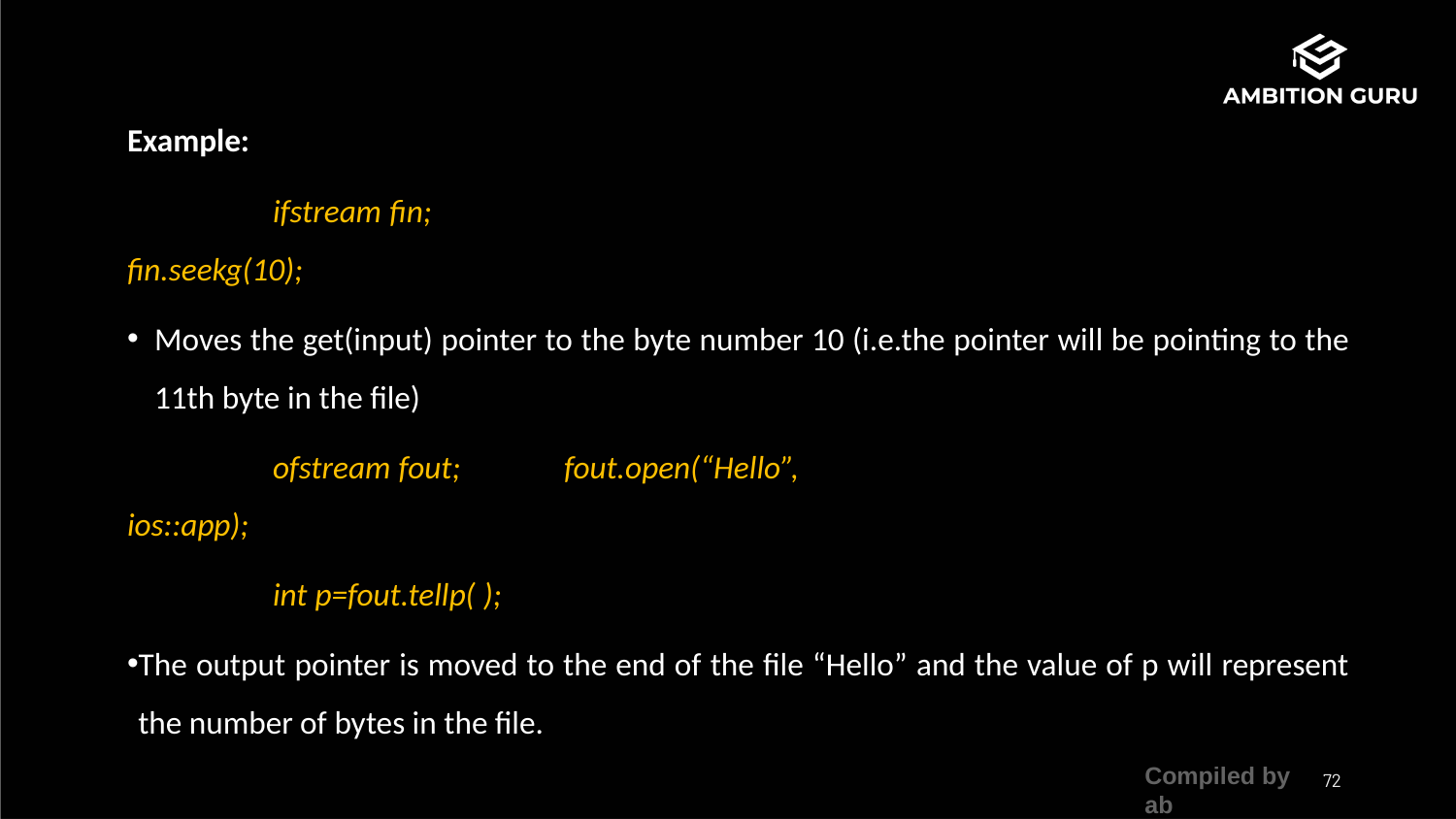

Example:
	ifstream fin; 	fin.seekg(10);
Moves the get(input) pointer to the byte number 10 (i.e.the pointer will be pointing to the 11th byte in the file)
	ofstream fout; 	fout.open(“Hello”, ios::app);
	int p=fout.tellp( );
The output pointer is moved to the end of the file “Hello” and the value of p will represent the number of bytes in the file.

72